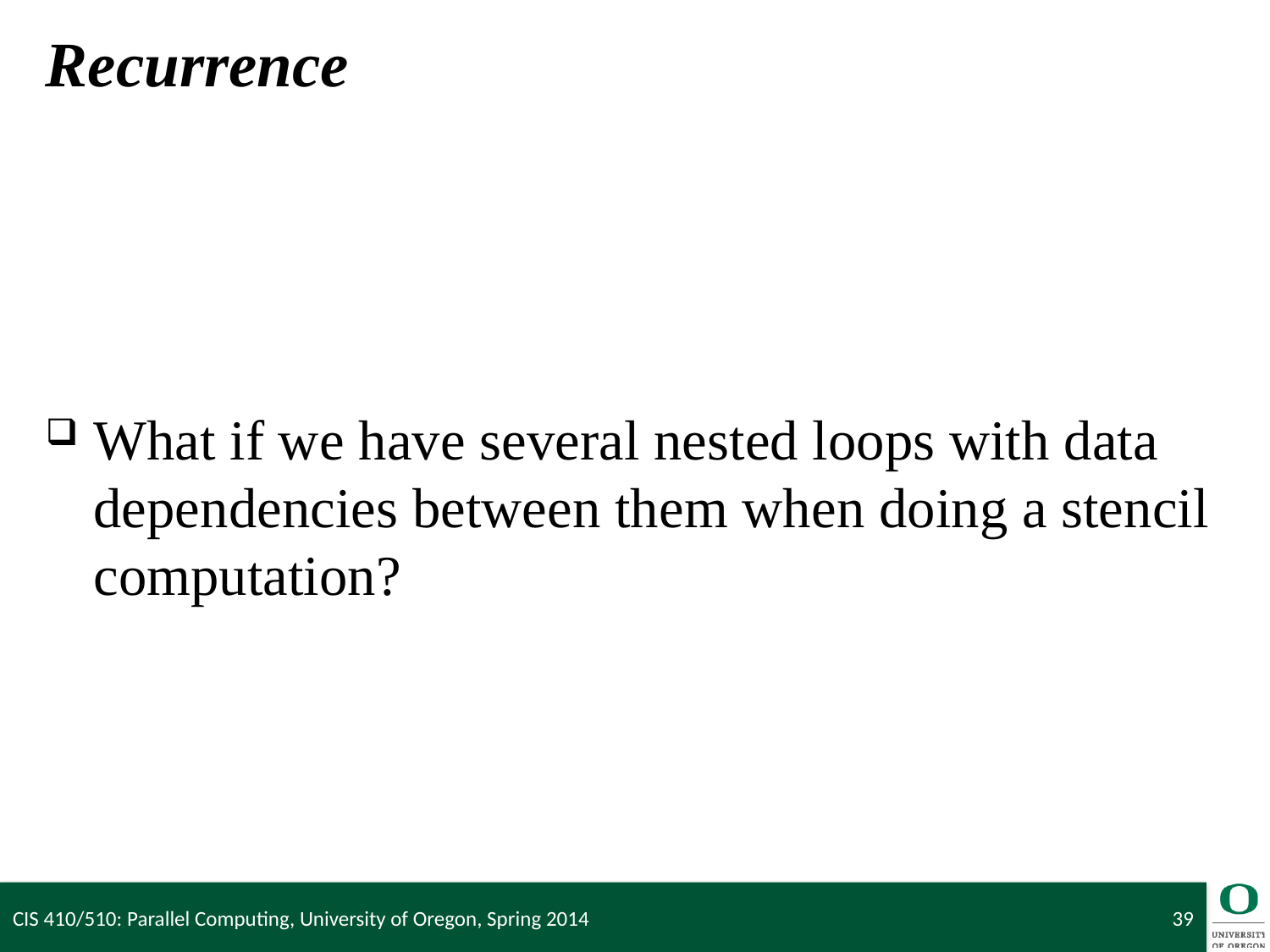

# Recurrence
What if we have several nested loops with data dependencies between them when doing a stencil computation?
CIS 410/510: Parallel Computing, University of Oregon, Spring 2014
39